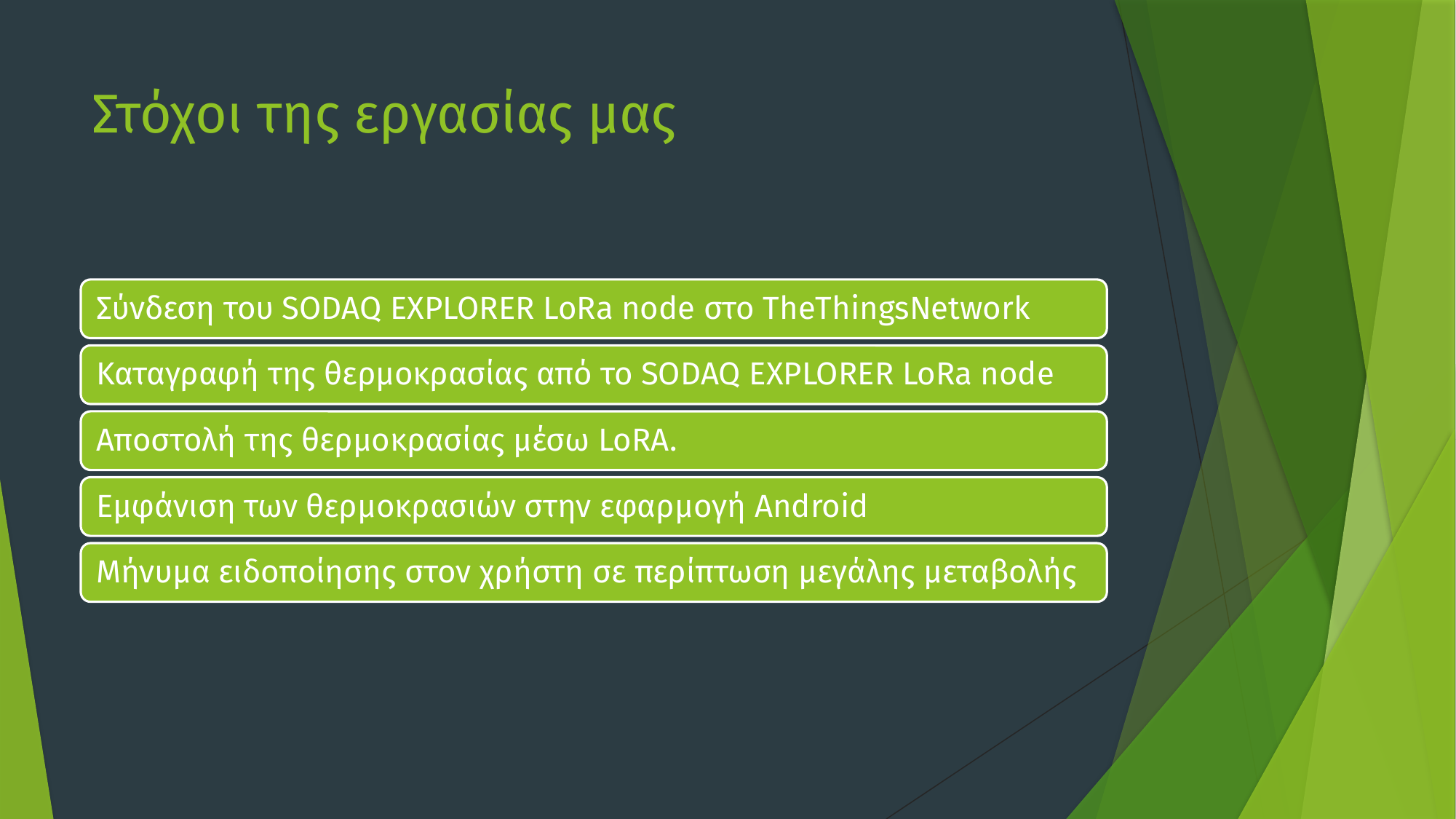

# Στόχοι της εργασίας μας
Σύνδεση του SODAQ EXPLORER LoRa node στο TheThingsNetwork
Καταγραφή της θερμοκρασίας από το SODAQ EXPLORER LoRa node
Αποστολή της θερμοκρασίας μέσω LoRA.
Εμφάνιση των θερμοκρασιών στην εφαρμογή Android
Μήνυμα ειδοποίησης στον χρήστη σε περίπτωση μεγάλης μεταβολής